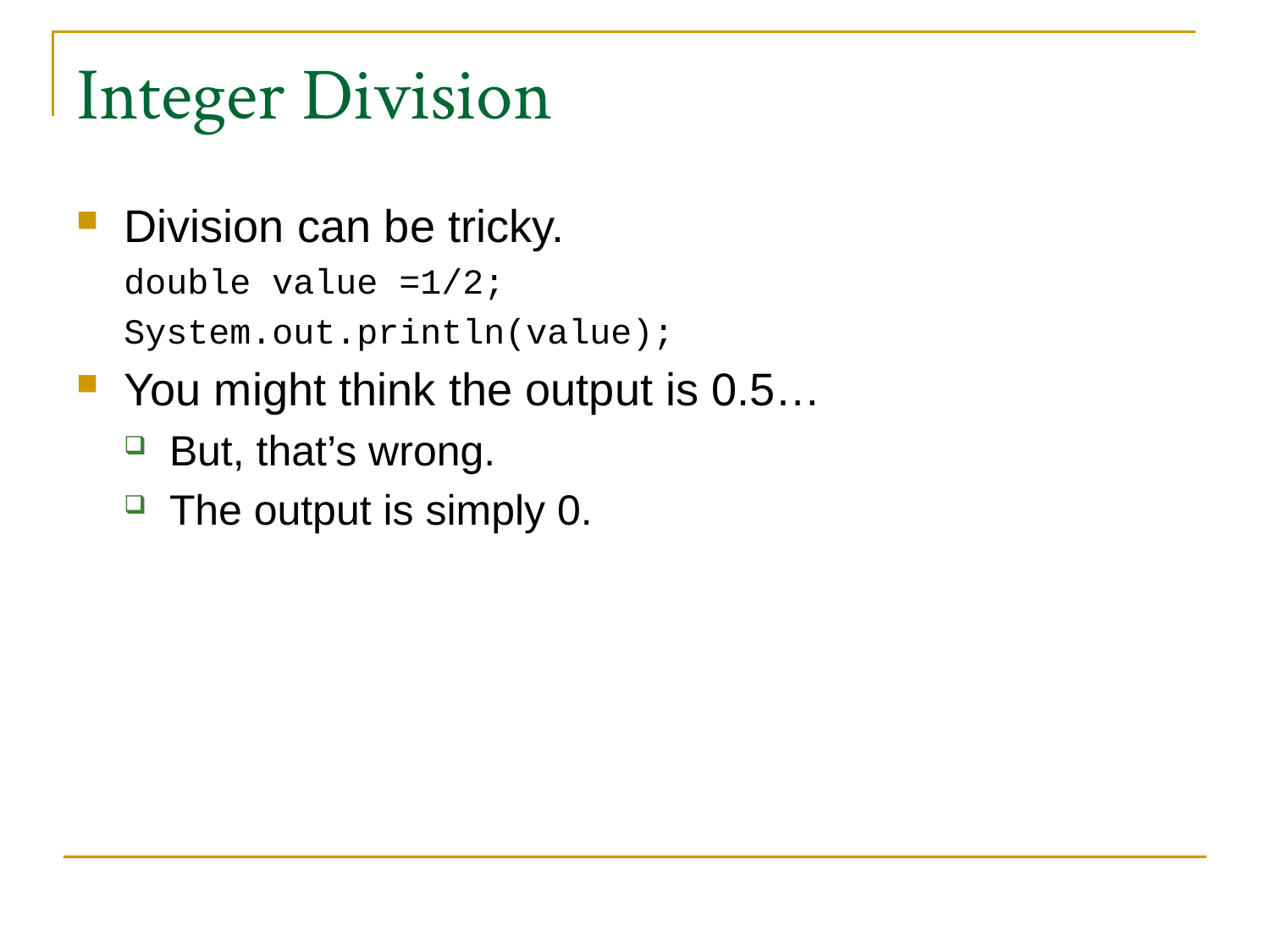

# Integer Division
Division can be tricky.
double value =1/2;
System.out.println(value);
You might think the output is 0.5…
But, that’s wrong.
The output is simply 0.